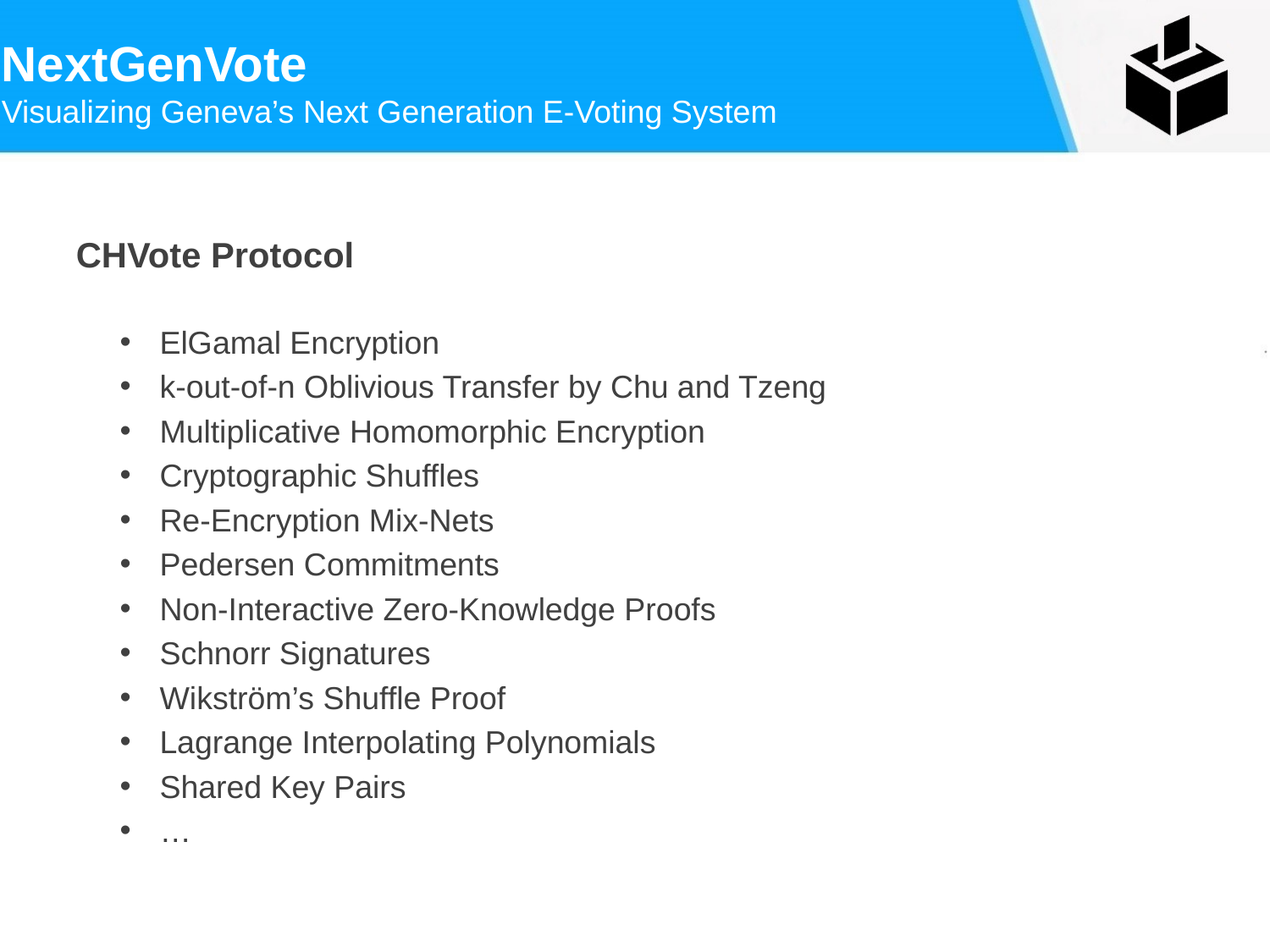

CHVote Protocol
ElGamal Encryption
k-out-of-n Oblivious Transfer by Chu and Tzeng
Multiplicative Homomorphic Encryption
Cryptographic Shuffles
Re-Encryption Mix-Nets
Pedersen Commitments
Non-Interactive Zero-Knowledge Proofs
Schnorr Signatures
Wikström’s Shuffle Proof
Lagrange Interpolating Polynomials
Shared Key Pairs
…